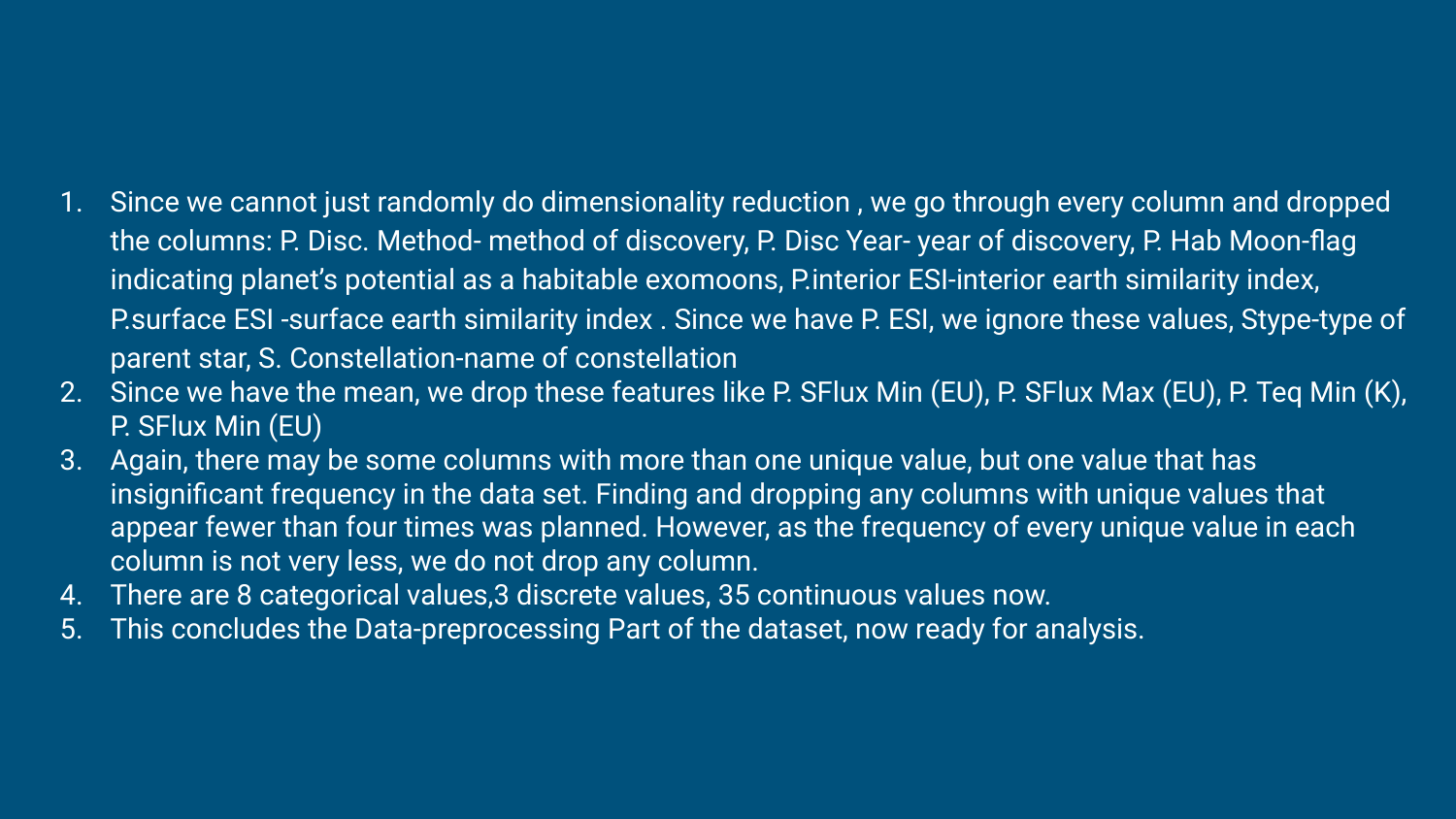

Since we cannot just randomly do dimensionality reduction , we go through every column and dropped the columns: P. Disc. Method- method of discovery, P. Disc Year- year of discovery, P. Hab Moon-ﬂag indicating planet’s potential as a habitable exomoons, P.interior ESI-interior earth similarity index, P.surface ESI -surface earth similarity index . Since we have P. ESI, we ignore these values, Stype-type of parent star, S. Constellation-name of constellation
Since we have the mean, we drop these features like P. SFlux Min (EU), P. SFlux Max (EU), P. Teq Min (K), P. SFlux Min (EU)
Again, there may be some columns with more than one unique value, but one value that has insignificant frequency in the data set. Finding and dropping any columns with unique values that appear fewer than four times was planned. However, as the frequency of every unique value in each column is not very less, we do not drop any column.
There are 8 categorical values,3 discrete values, 35 continuous values now.
This concludes the Data-preprocessing Part of the dataset, now ready for analysis.